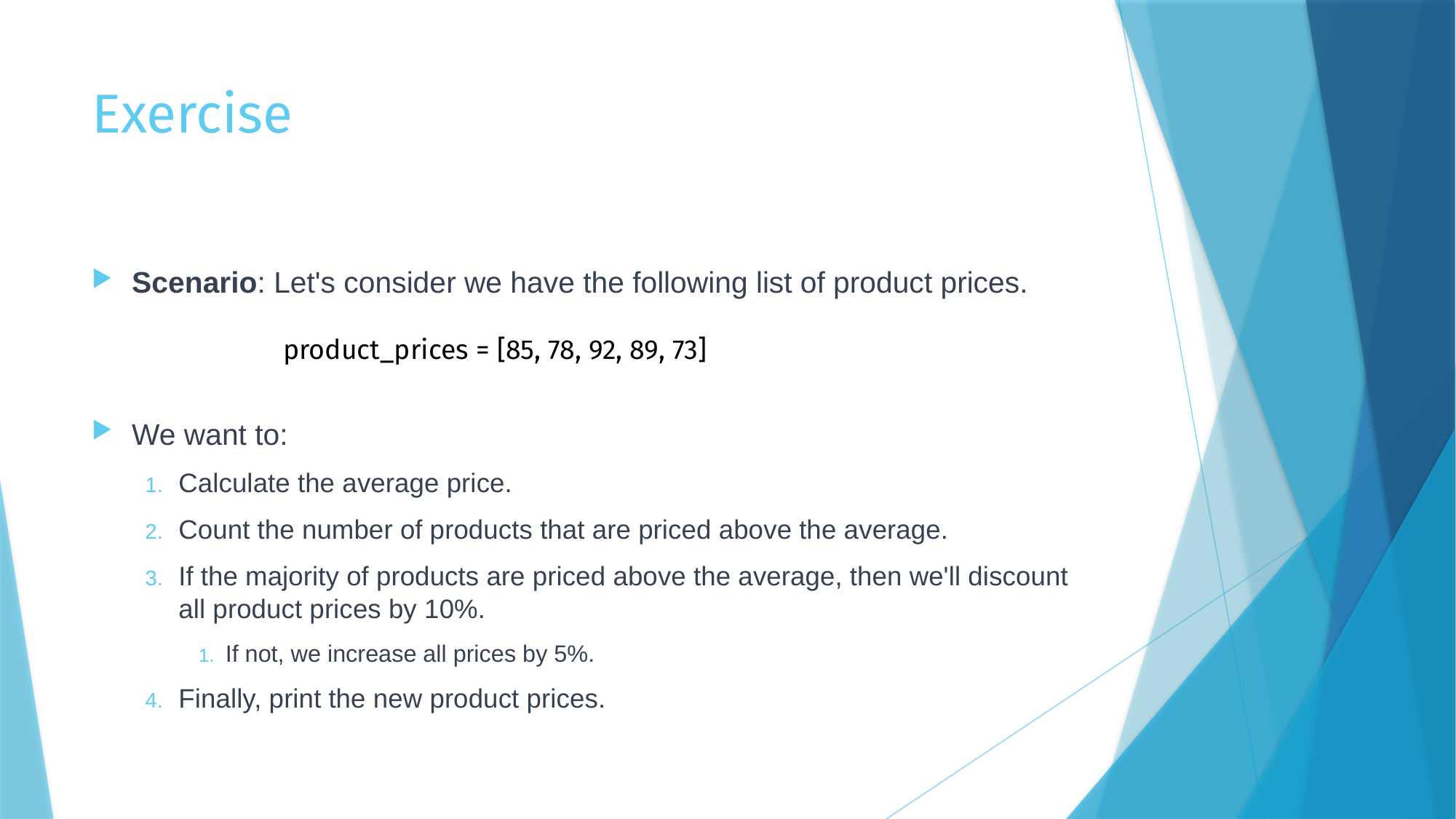

# Exercise
Scenario: Let's consider we have the following list of product prices.

We want to:
Calculate the average price.
Count the number of products that are priced above the average.
If the majority of products are priced above the average, then we'll discount all product prices by 10%.
If not, we increase all prices by 5%.
Finally, print the new product prices.

product_prices = [85, 78, 92, 89, 73]